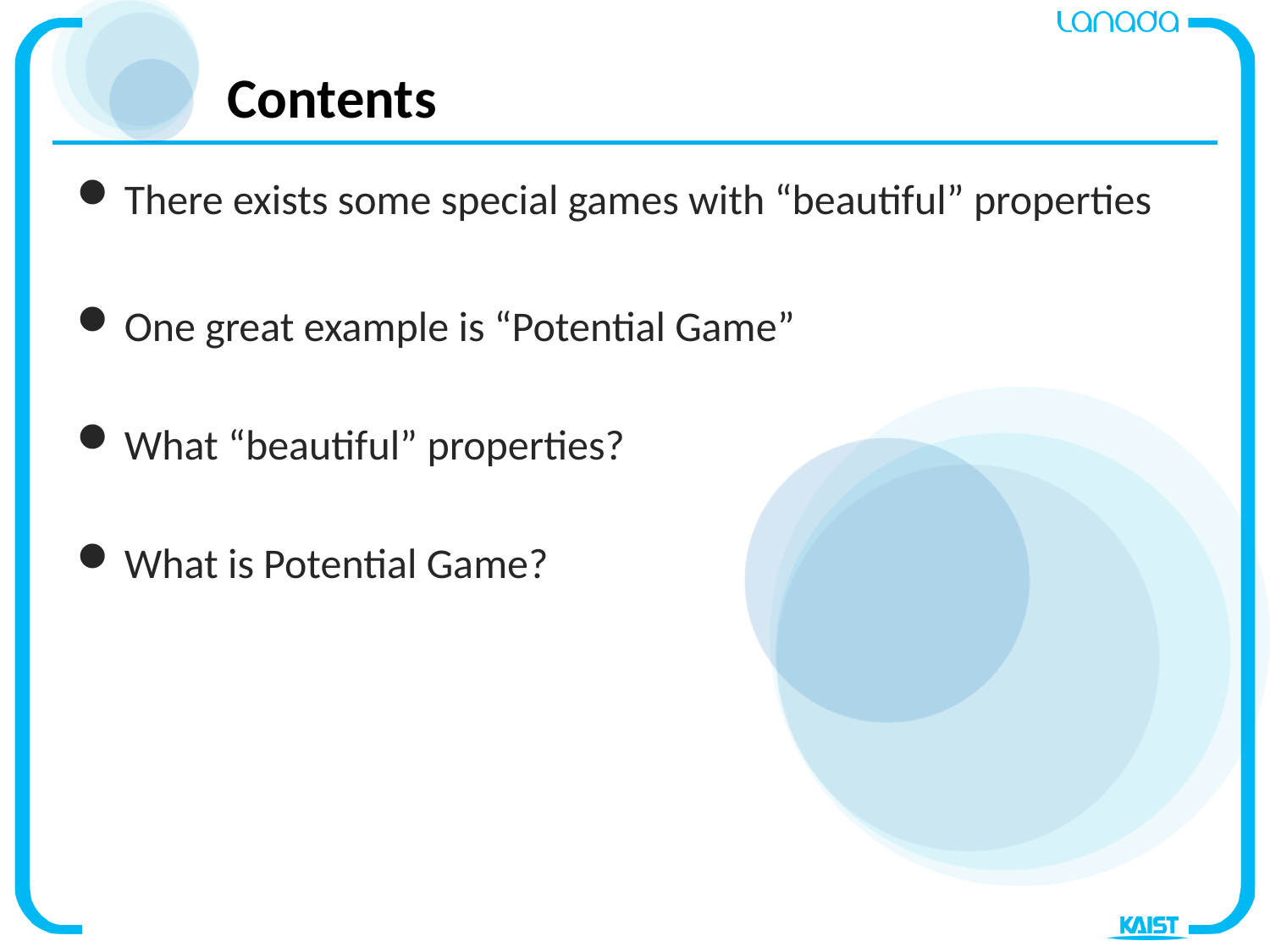

# Contents
There exists some special games with “beautiful” properties

One great example is “Potential Game”

What “beautiful” properties?

What is Potential Game?